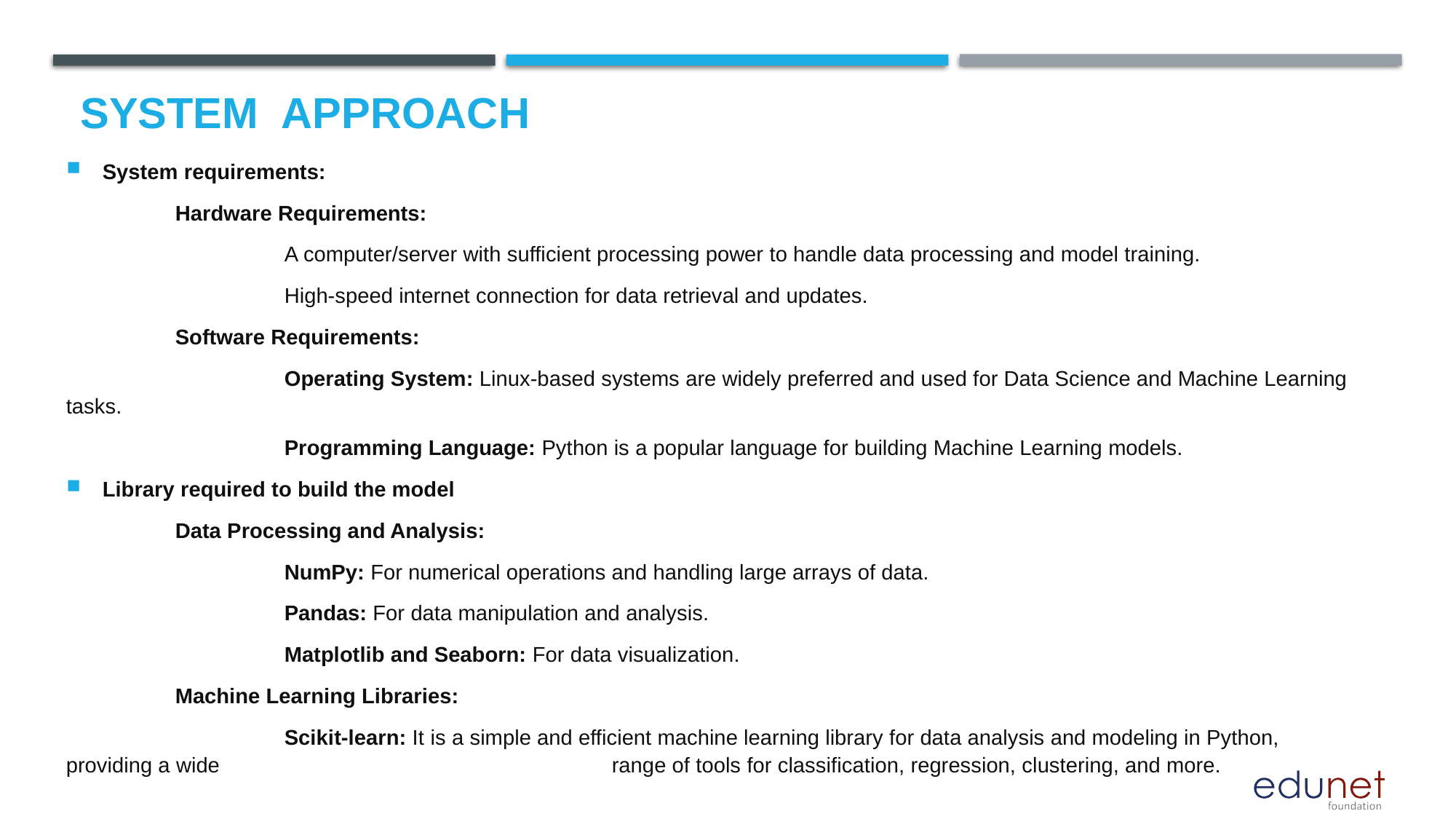

# System  Approach
System requirements:
	Hardware Requirements:
		A computer/server with sufficient processing power to handle data processing and model training.
		High-speed internet connection for data retrieval and updates.
	Software Requirements:
		Operating System: Linux-based systems are widely preferred and used for Data Science and Machine Learning tasks.
		Programming Language: Python is a popular language for building Machine Learning models.
Library required to build the model
	Data Processing and Analysis:
		NumPy: For numerical operations and handling large arrays of data.
		Pandas: For data manipulation and analysis.
		Matplotlib and Seaborn: For data visualization.
	Machine Learning Libraries:
		Scikit-learn: It is a simple and efficient machine learning library for data analysis and modeling in Python, providing a wide 				range of tools for classification, regression, clustering, and more.